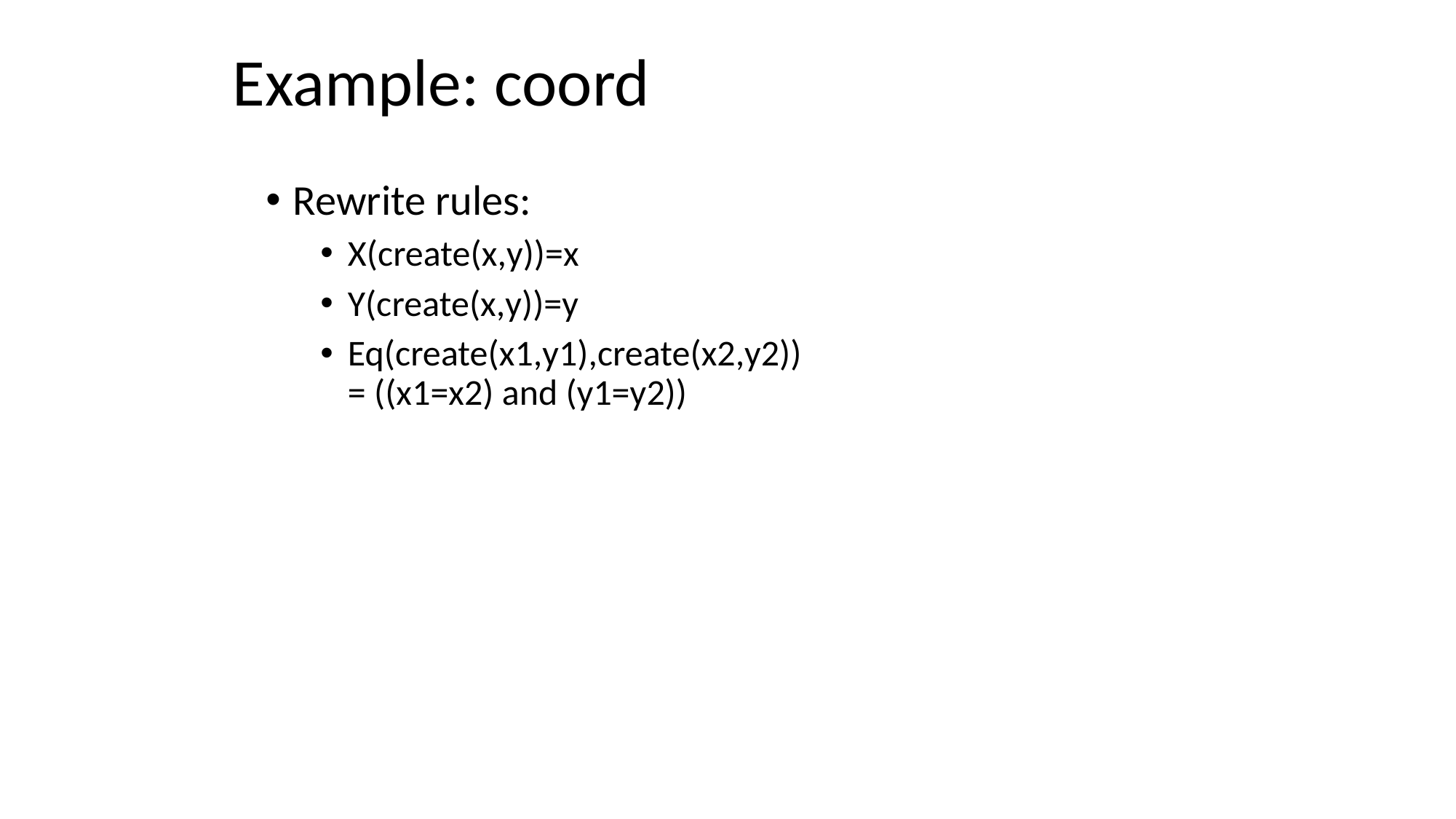

# Example: coord
Rewrite rules:
X(create(x,y))=x
Y(create(x,y))=y
Eq(create(x1,y1),create(x2,y2))
= ((x1=x2) and (y1=y2))